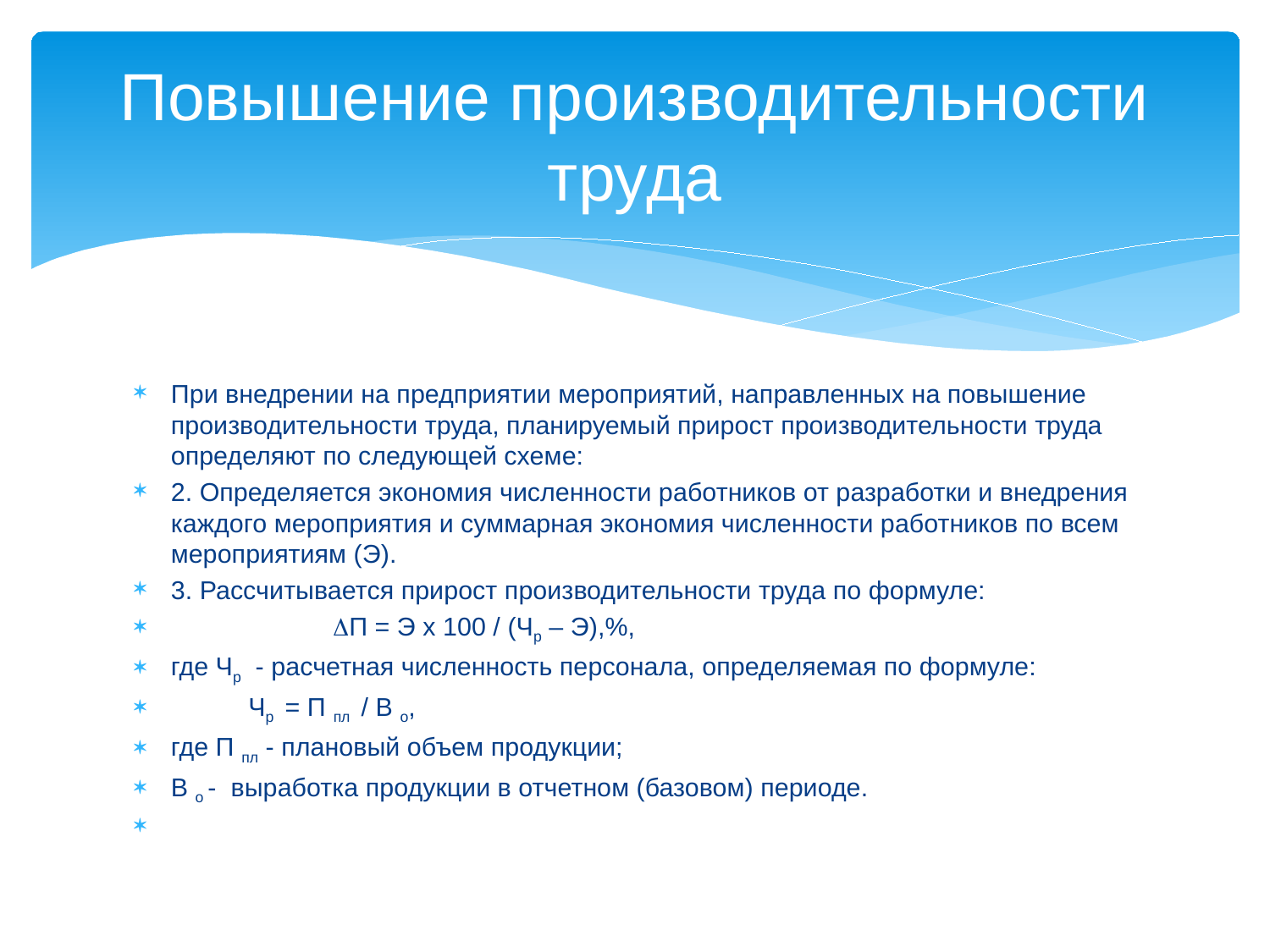

# Повышение производительности труда
При внедрении на предприятии мероприятий, направленных на повышение производительности труда, планируемый прирост производительности труда определяют по следующей схеме:
2. Определяется экономия численности работников от разработки и внедрения каждого мероприятия и суммарная экономия численности работников по всем мероприятиям (Э).
3. Рассчитывается прирост производительности труда по формуле:
           		 ΔП = Э х 100 / (Чр – Э),%,
где Чр  - расчетная численность персонала, определяемая по формуле:
					Чр  = П пл  / В о,
где П пл - плановый объем продукции;
В о -  выработка продукции в отчетном (базовом) периоде.